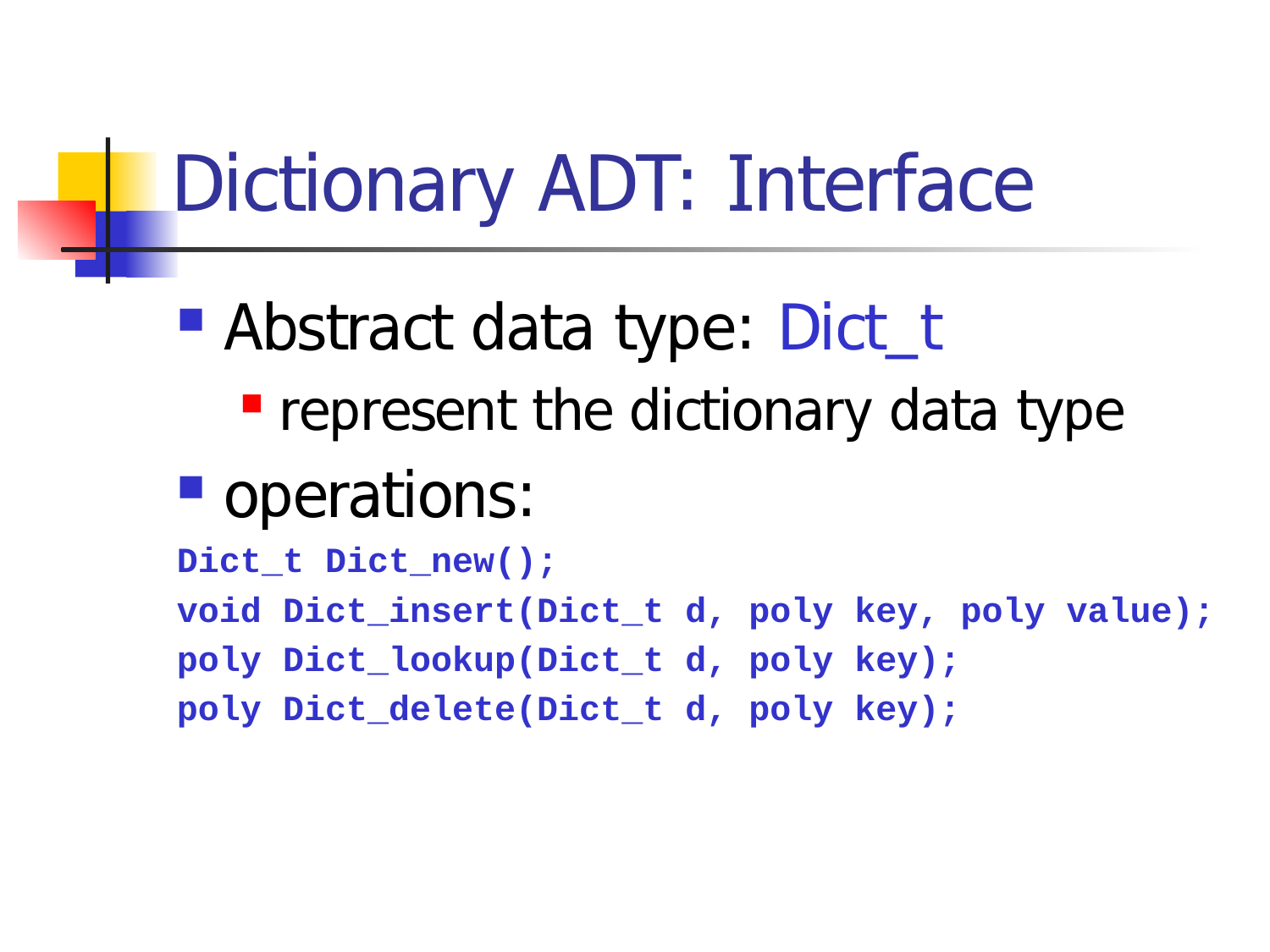

# Dictionary ADT: Interface
Abstract data type: Dict_t
represent the dictionary data type
operations:
Dict_t Dict_new();
void Dict_insert(Dict_t d, poly key, poly value);
poly Dict_lookup(Dict_t d, poly key);
poly Dict_delete(Dict_t d, poly key);